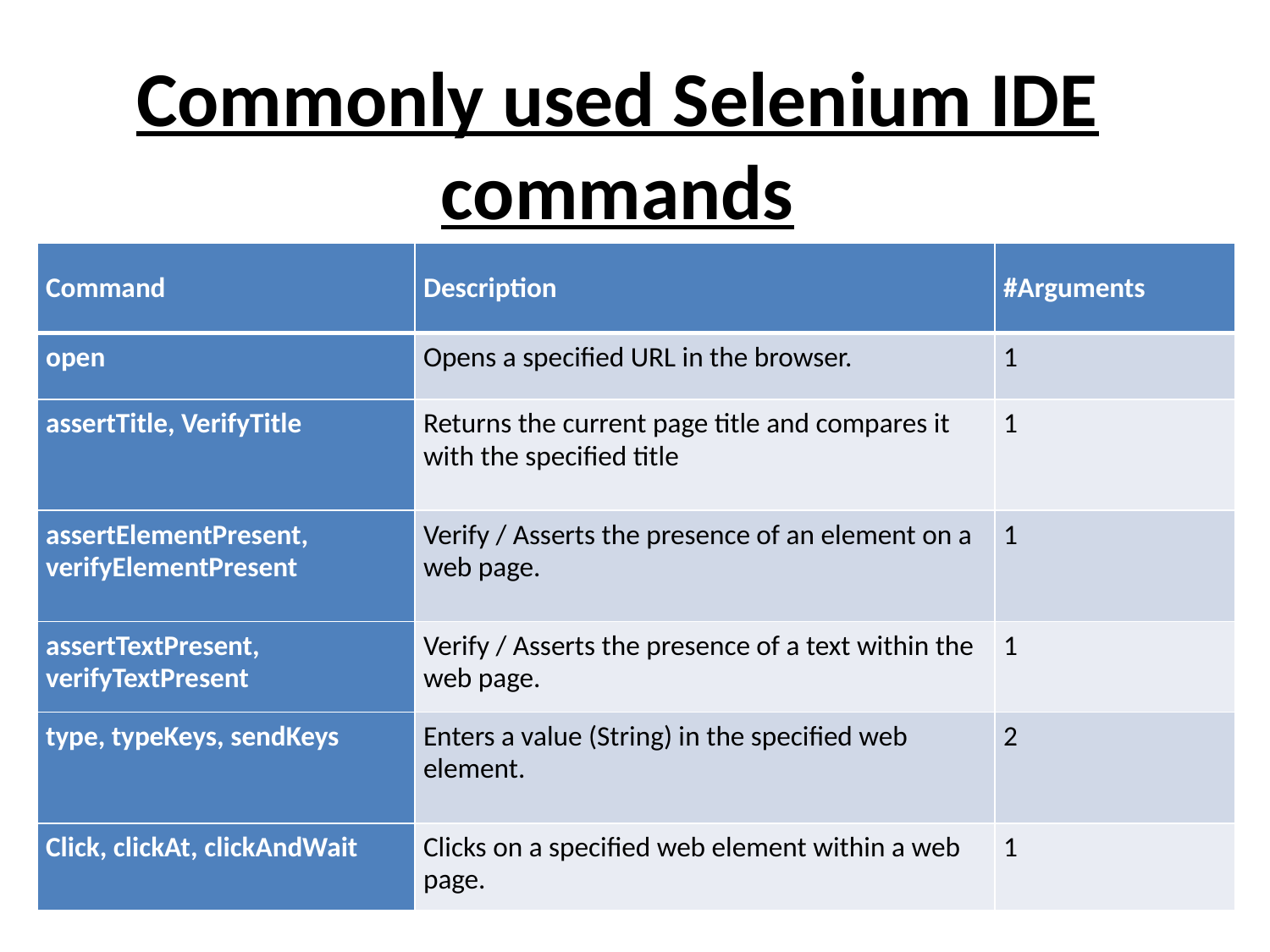

# Commonly used Selenium IDE commands
| Command | Description | #Arguments |
| --- | --- | --- |
| open | Opens a specified URL in the browser. | 1 |
| assertTitle, VerifyTitle | Returns the current page title and compares it with the specified title | 1 |
| assertElementPresent, verifyElementPresent | Verify / Asserts the presence of an element on a web page. | 1 |
| assertTextPresent, verifyTextPresent | Verify / Asserts the presence of a text within the web page. | 1 |
| type, typeKeys, sendKeys | Enters a value (String) in the specified web element. | 2 |
| Click, clickAt, clickAndWait | Clicks on a specified web element within a web page. | 1 |